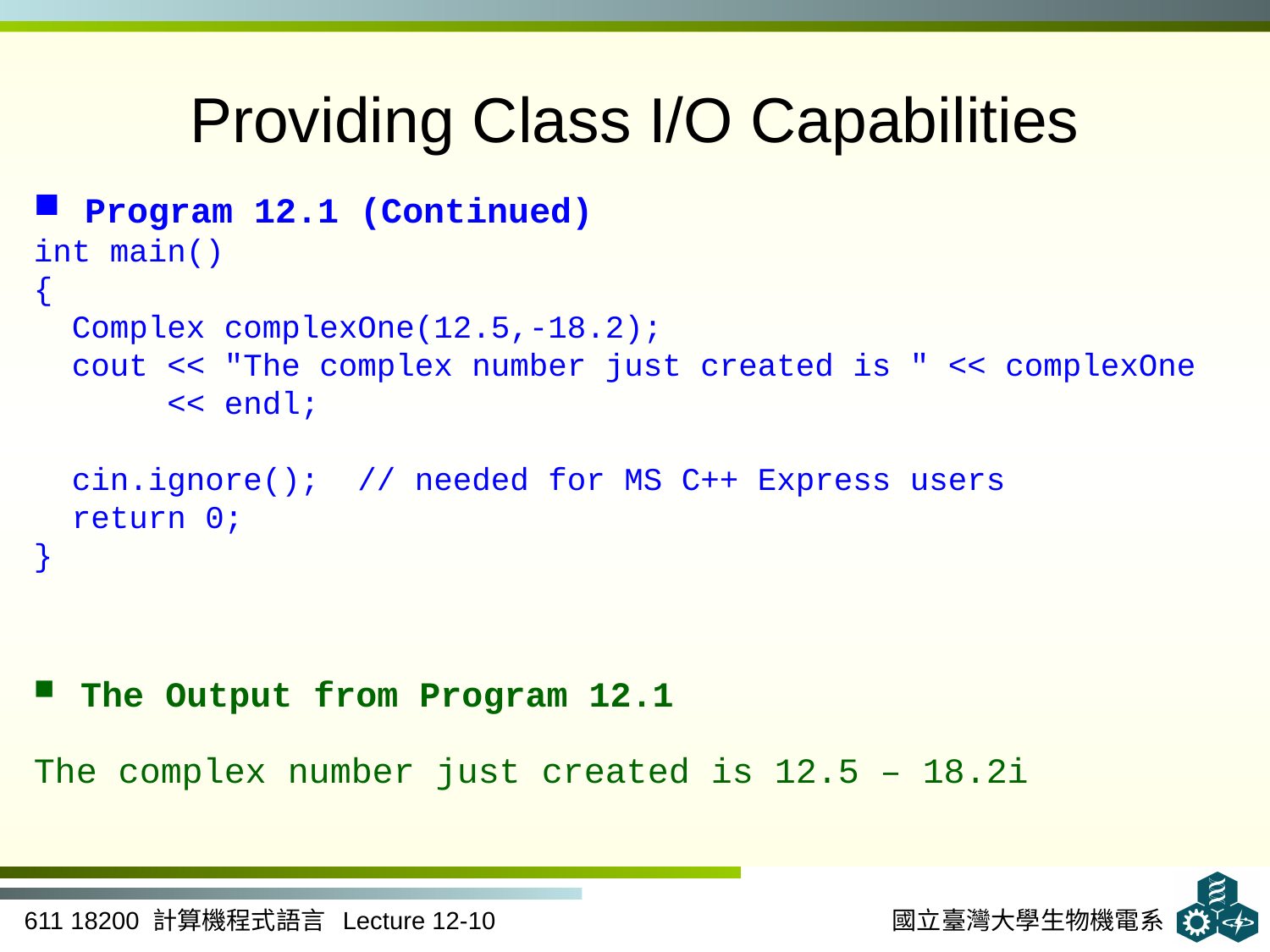

# Providing Class I/O Capabilities
 Program 12.1 (Continued)
int main()
{
  Complex complexOne(12.5,-18.2);
  cout << "The complex number just created is " << complexOne
       << endl;

  cin.ignore();  // needed for MS C++ Express users
  return 0;
}
 The Output from Program 12.1

The complex number just created is 12.5 – 18.2i